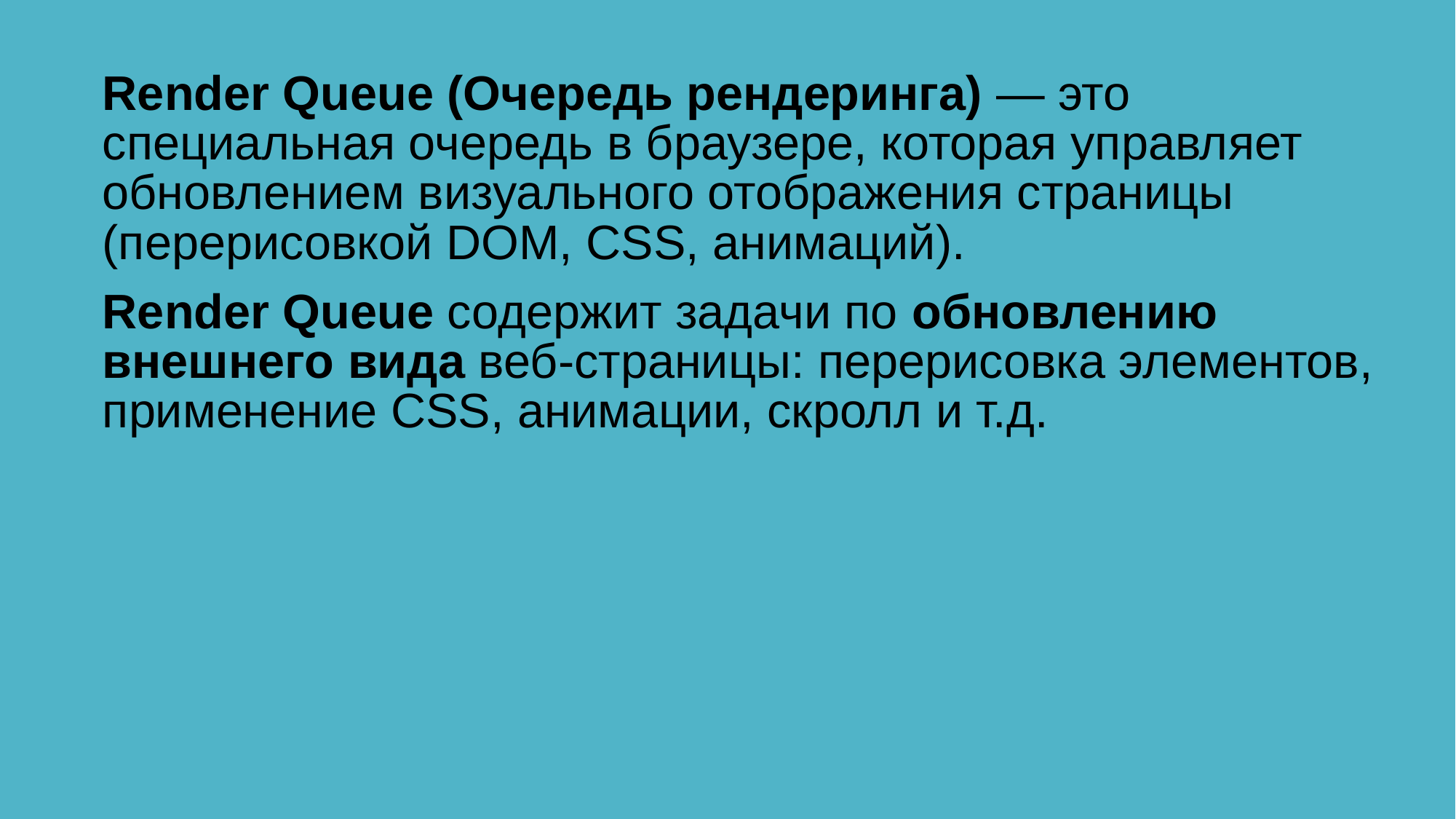

Render Queue (Очередь рендеринга) — это специальная очередь в браузере, которая управляет обновлением визуального отображения страницы (перерисовкой DOM, CSS, анимаций).
Render Queue содержит задачи по обновлению внешнего вида веб-страницы: перерисовка элементов, применение CSS, анимации, скролл и т.д.